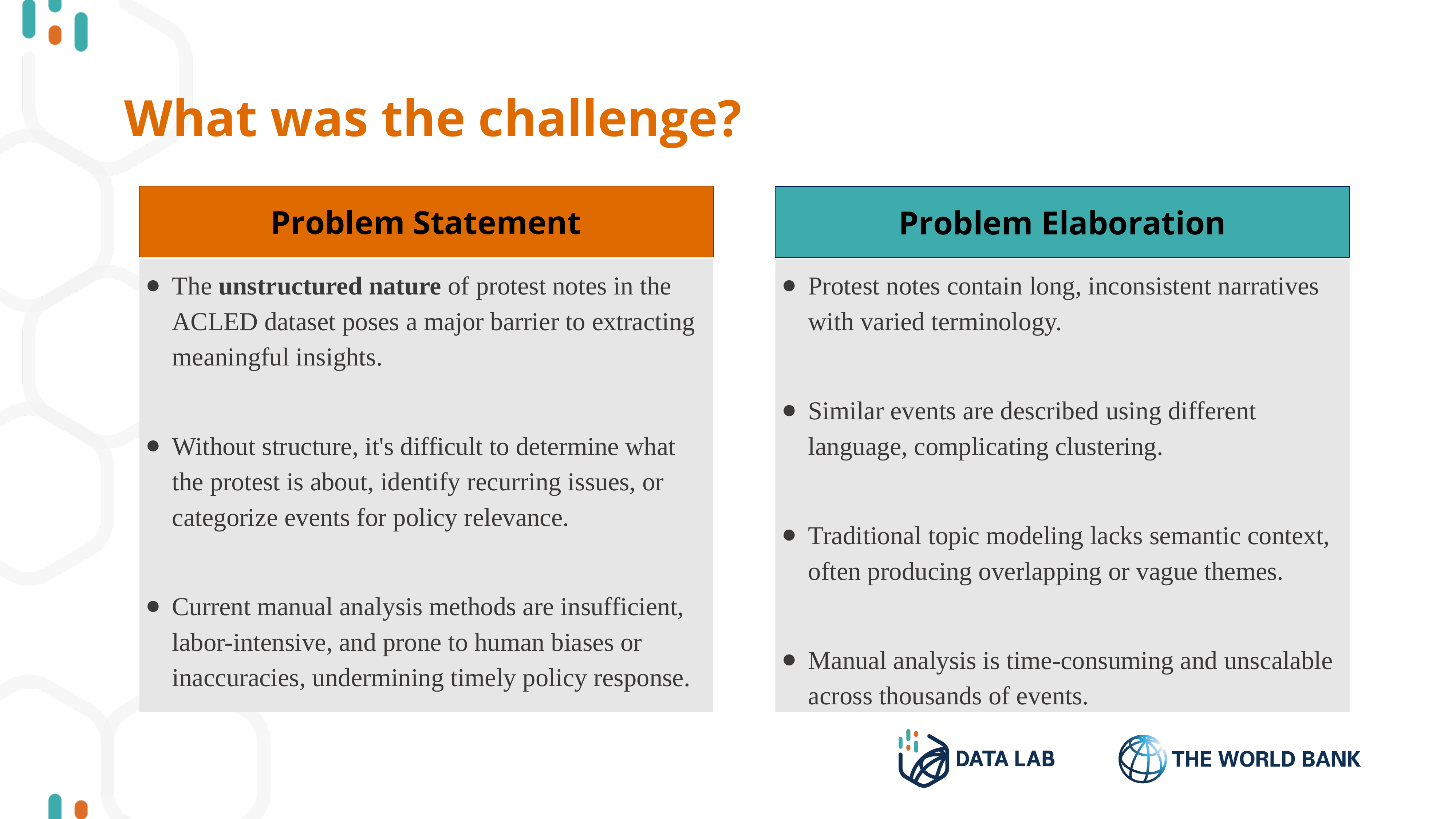

# What was the challenge?
Problem Statement
Problem Elaboration
The unstructured nature of protest notes in the ACLED dataset poses a major barrier to extracting meaningful insights.

Without structure, it's difficult to determine what the protest is about, identify recurring issues, or categorize events for policy relevance.

Current manual analysis methods are insufficient, labor-intensive, and prone to human biases or inaccuracies, undermining timely policy response.

Protest notes contain long, inconsistent narratives with varied terminology.

Similar events are described using different language, complicating clustering.

Traditional topic modeling lacks semantic context, often producing overlapping or vague themes.

Manual analysis is time-consuming and unscalable across thousands of events.